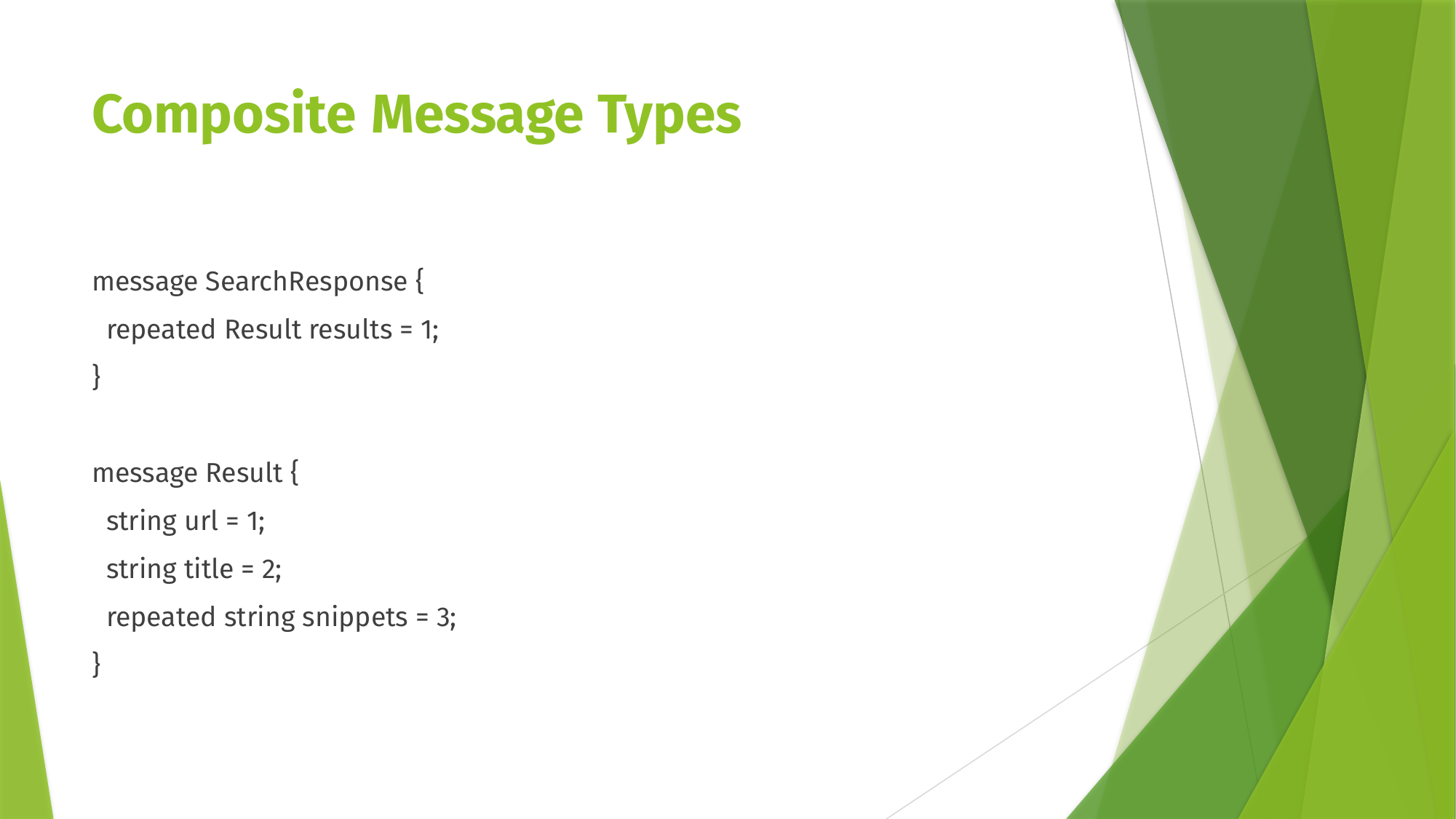

# Composite Message Types
message SearchResponse {
  repeated Result results = 1;
}

message Result {
  string url = 1;
  string title = 2;
  repeated string snippets = 3;
}